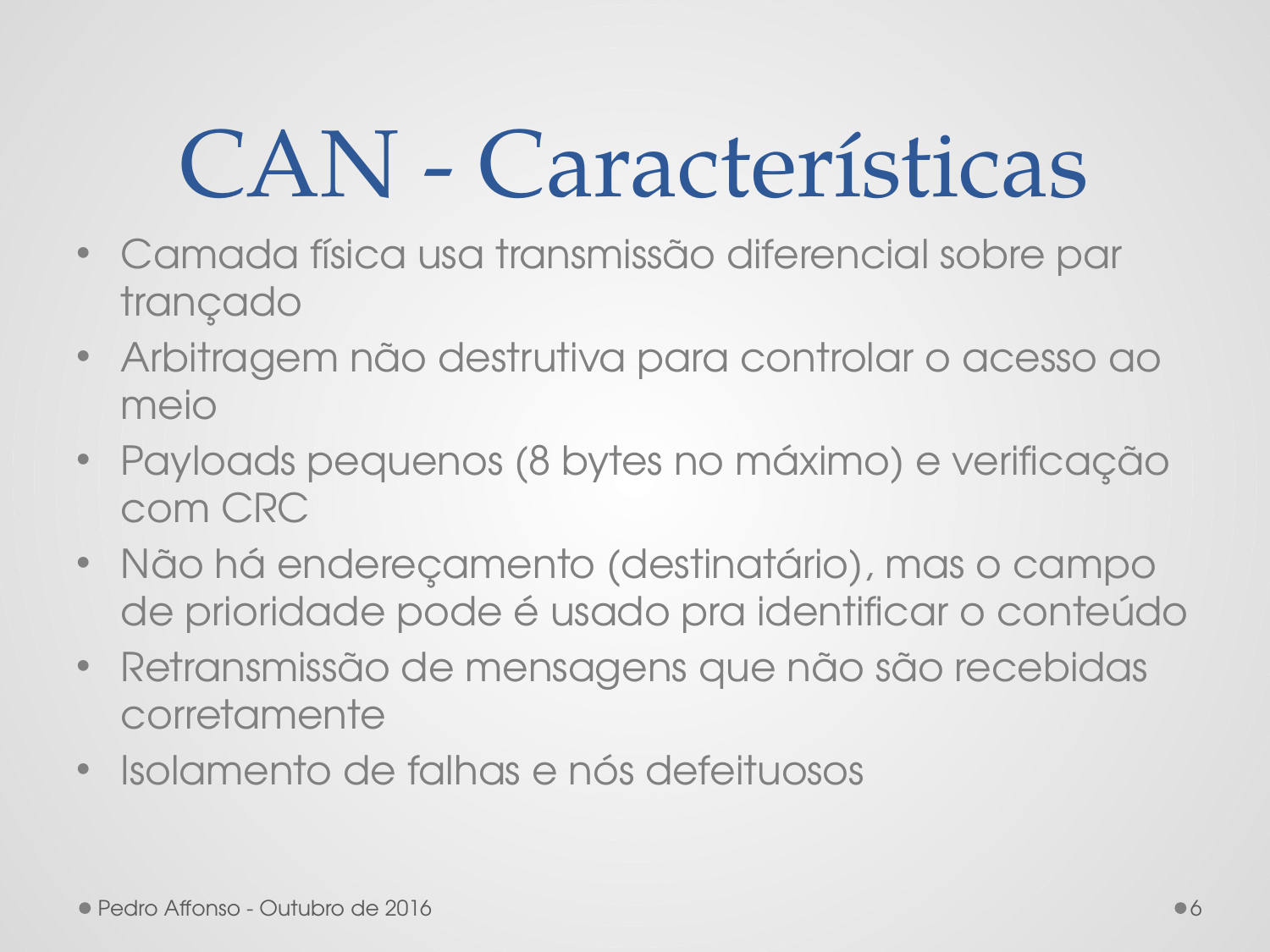

# CAN - Características
Camada física usa transmissão diferencial sobre par trançado
Arbitragem não destrutiva para controlar o acesso ao meio
Payloads pequenos (8 bytes no máximo) e verificação com CRC
Não há endereçamento (destinatário), mas o campo de prioridade pode é usado pra identificar o conteúdo
Retransmissão de mensagens que não são recebidas corretamente
Isolamento de falhas e nós defeituosos

Pedro Affonso - Outubro de 2016
6